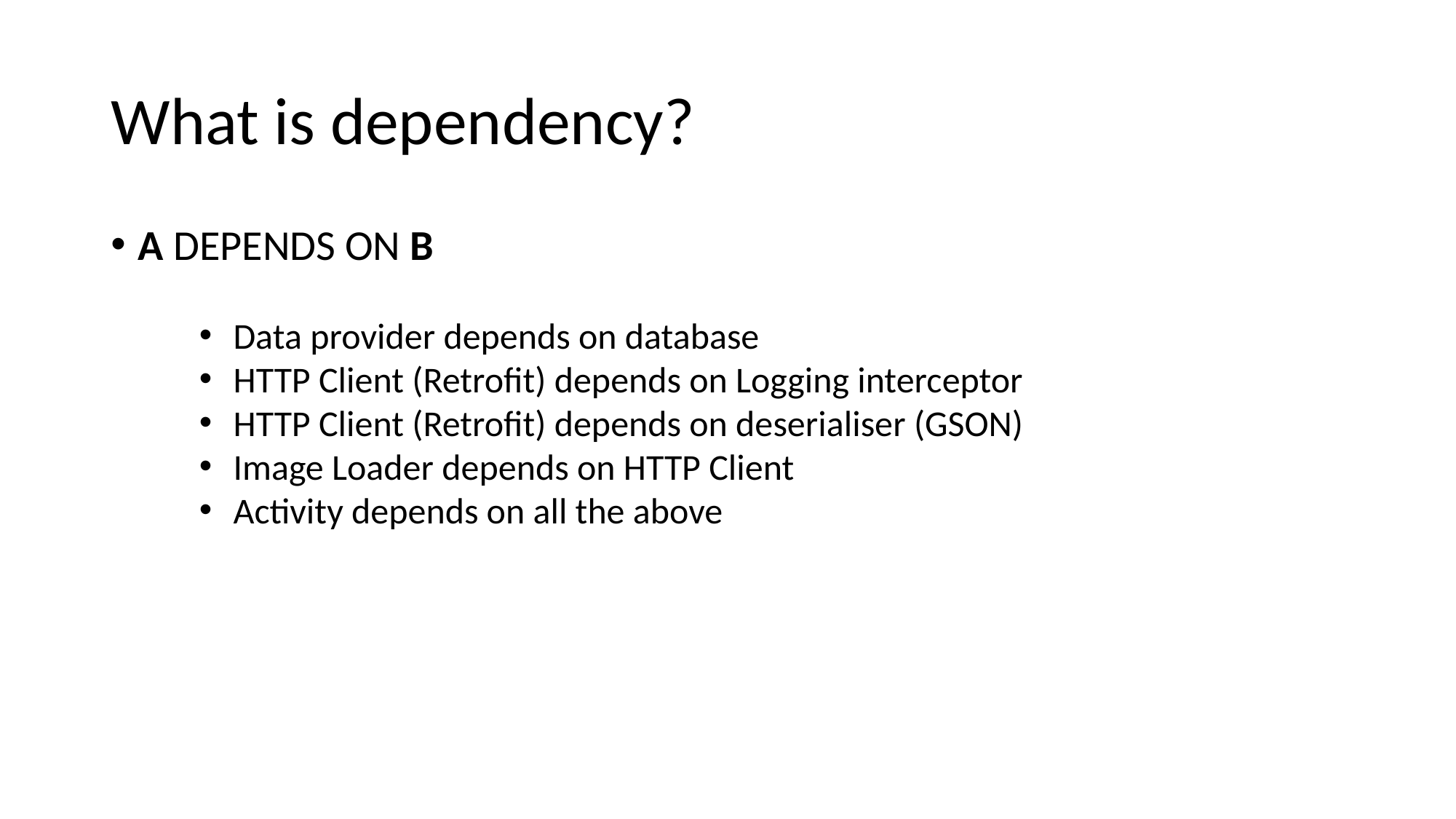

# What is dependency?
A DEPENDS ON B
Data provider depends on database
HTTP Client (Retrofit) depends on Logging interceptor
HTTP Client (Retrofit) depends on deserialiser (GSON)
Image Loader depends on HTTP Client
Activity depends on all the above